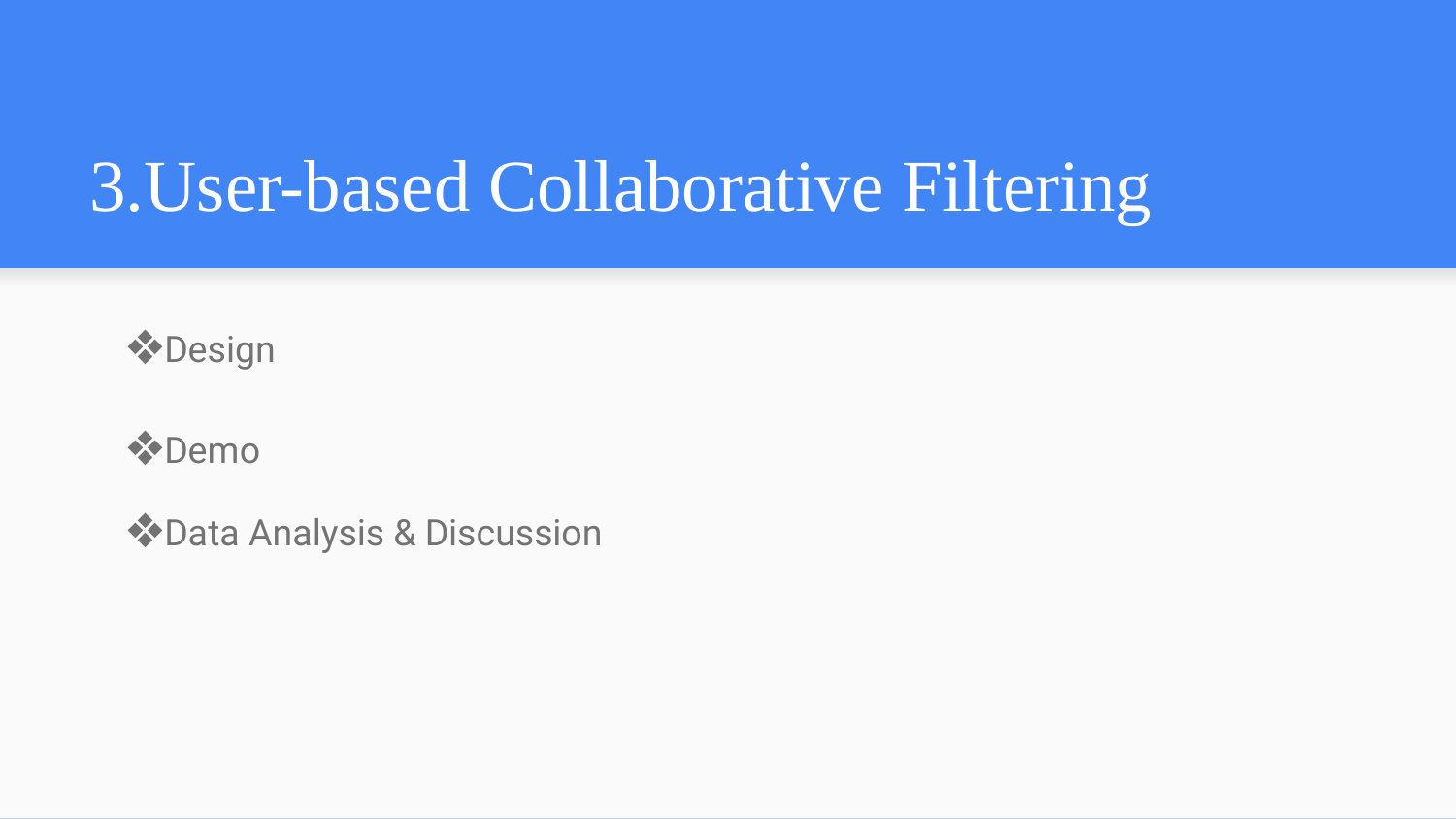

# 3.User-based Collaborative Filtering
Design

Demo
Data Analysis & Discussion